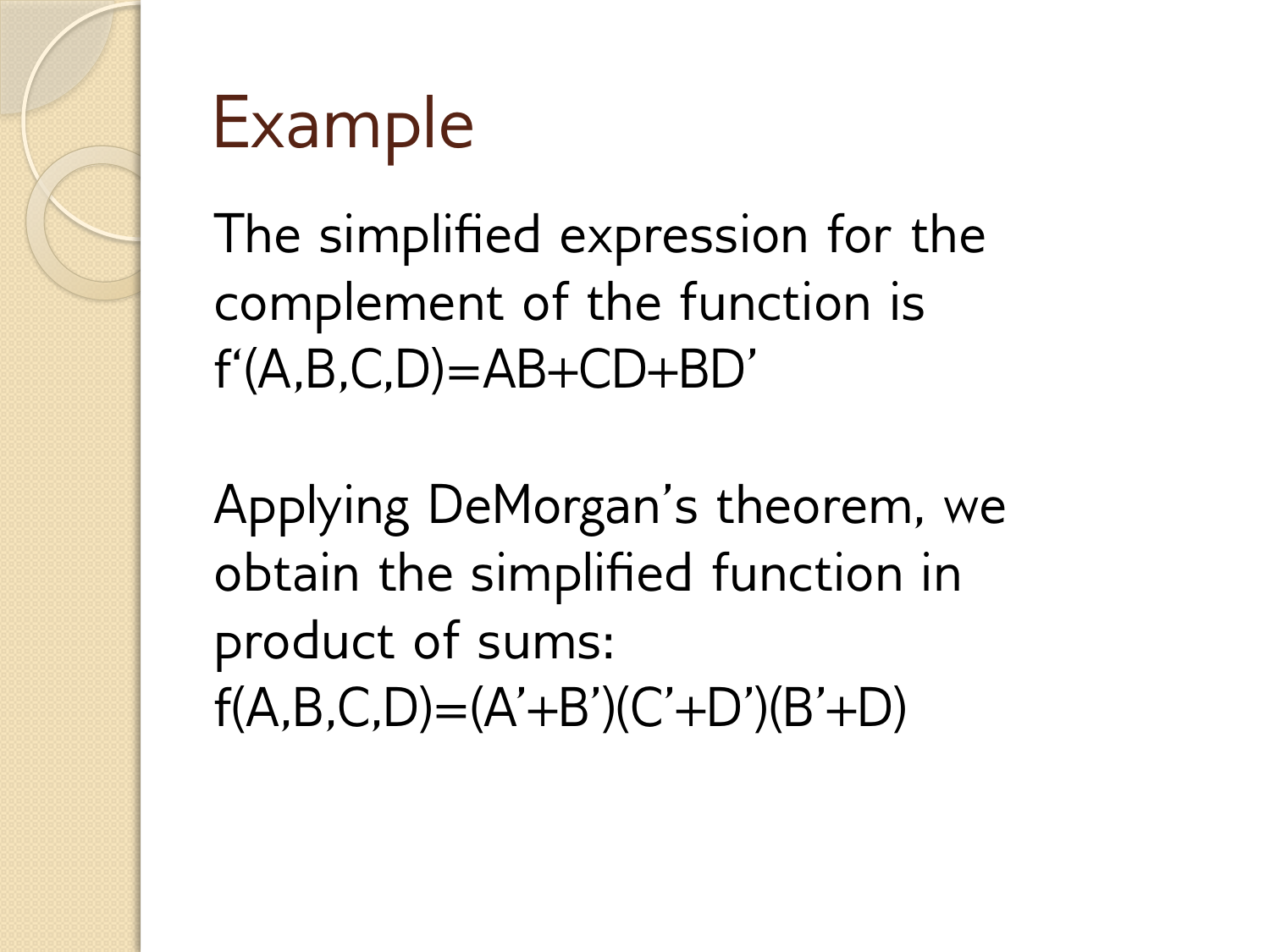

# Example
The simplified expression for the
complement of the function is
f‘(A,B,C,D)=AB+CD+BD’

Applying DeMorgan’s theorem, we obtain the simplified function in product of sums:
f(A,B,C,D)=(A’+B’)(C’+D’)(B’+D)